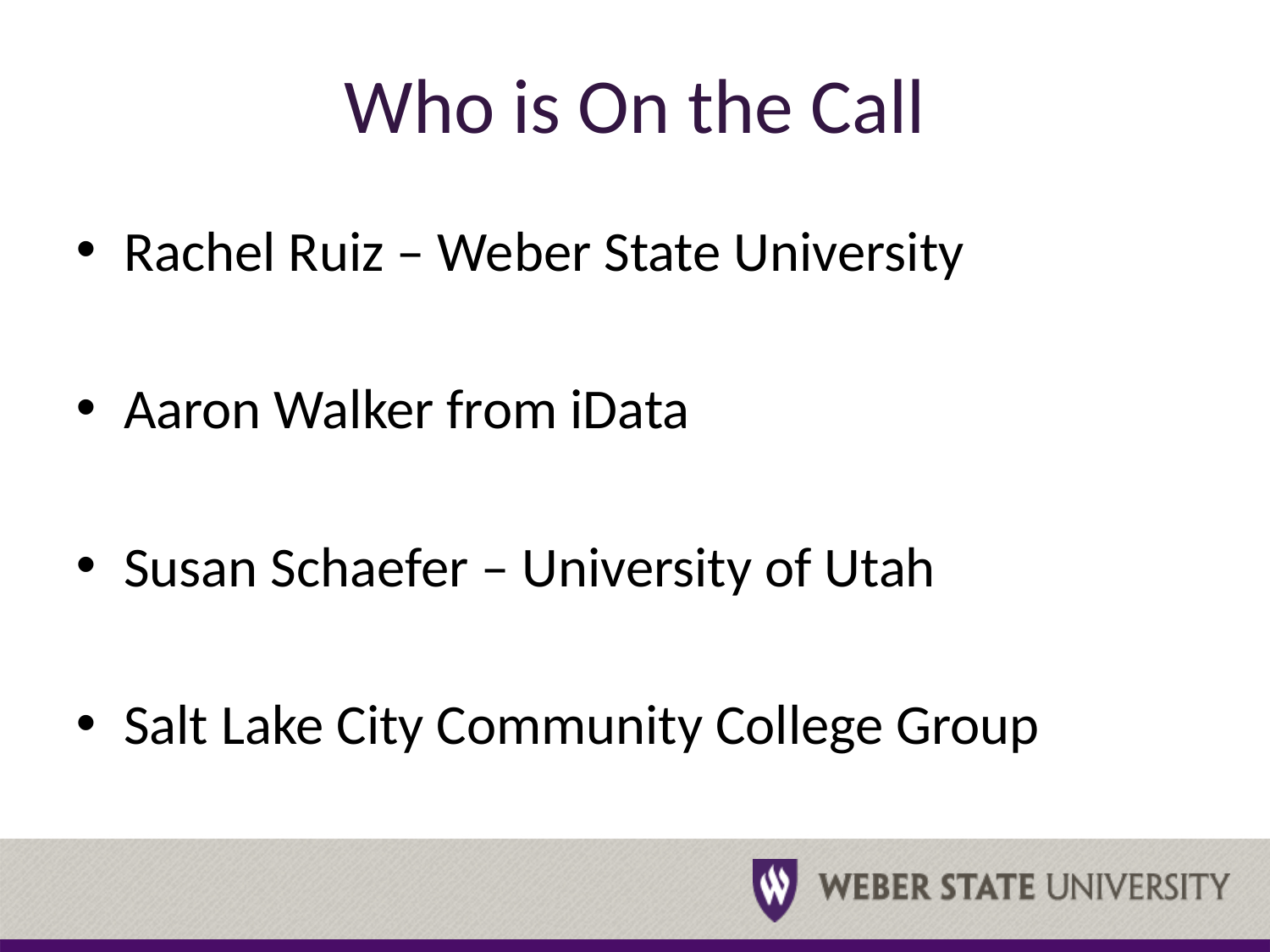

# Who is On the Call
Rachel Ruiz – Weber State University

Aaron Walker from iData

Susan Schaefer – University of Utah

Salt Lake City Community College Group